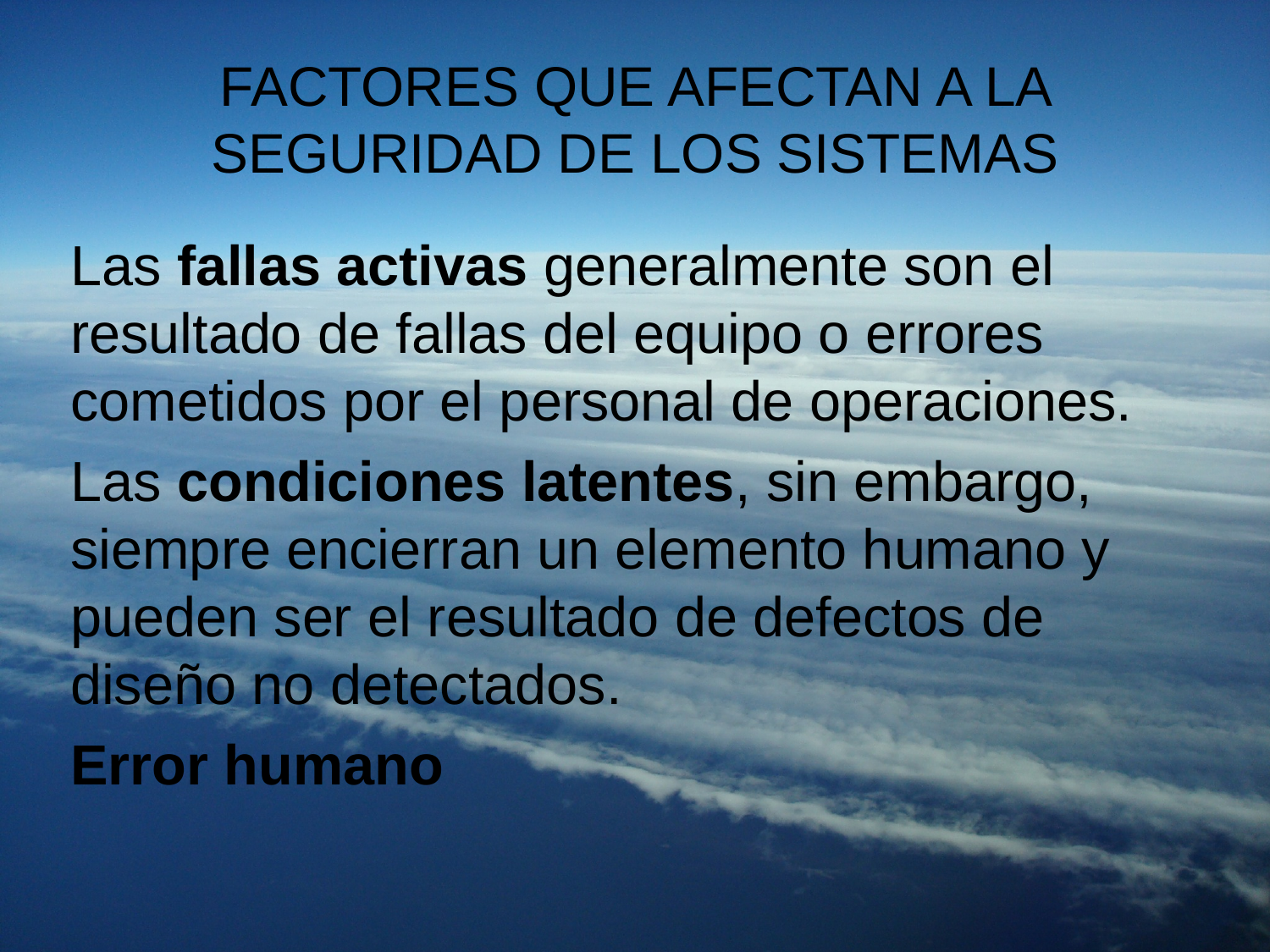

# FACTORES QUE AFECTAN A LA SEGURIDAD DE LOS SISTEMAS
Las fallas activas generalmente son el resultado de fallas del equipo o errores cometidos por el personal de operaciones.
Las condiciones latentes, sin embargo, siempre encierran un elemento humano y pueden ser el resultado de defectos de diseño no detectados.
Error humano